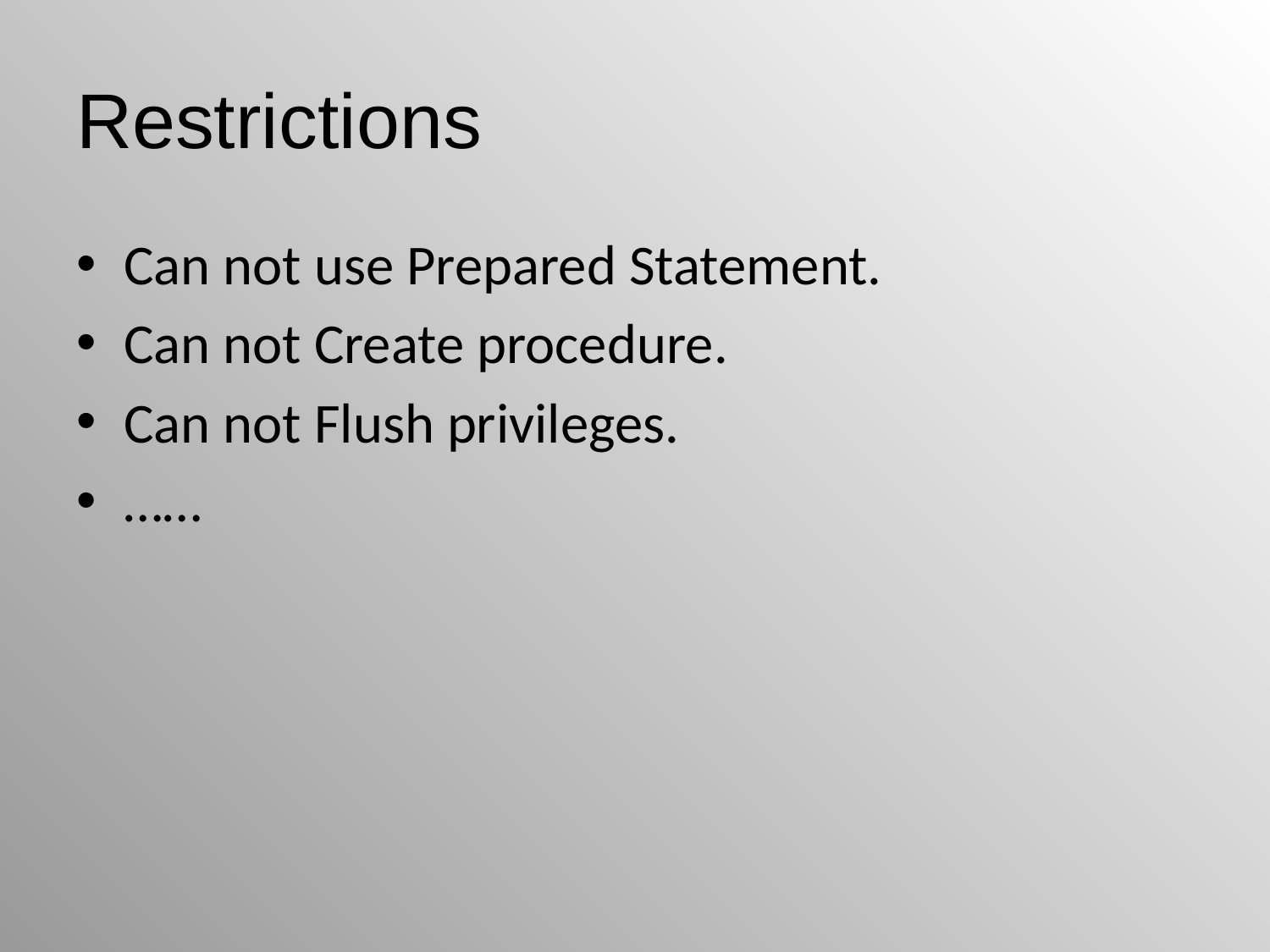

# Restrictions
Can not use Prepared Statement.
Can not Create procedure.
Can not Flush privileges.
……